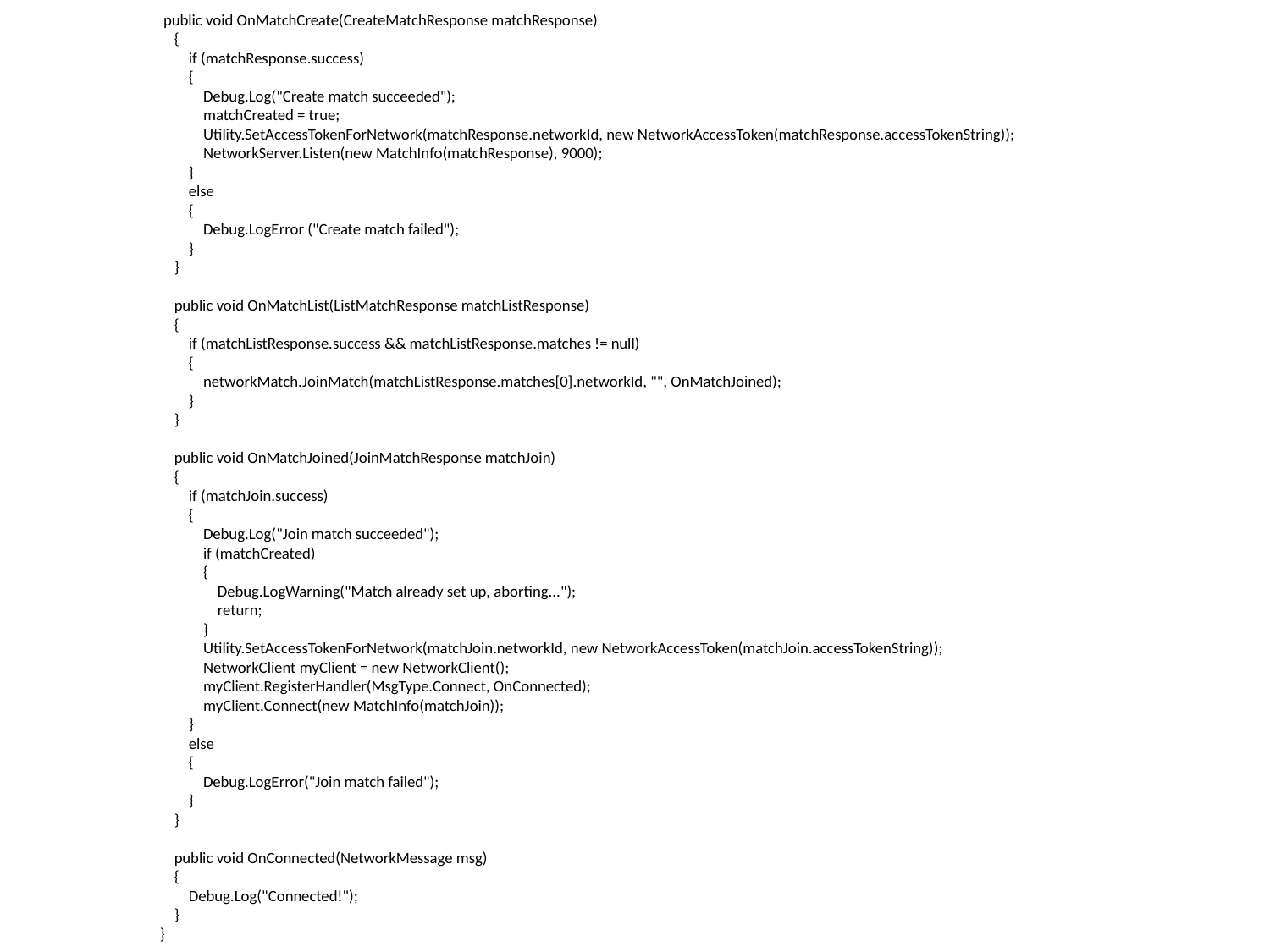

public void OnMatchCreate(CreateMatchResponse matchResponse)
    {
        if (matchResponse.success)
        {
            Debug.Log("Create match succeeded");
            matchCreated = true;
            Utility.SetAccessTokenForNetwork(matchResponse.networkId, new NetworkAccessToken(matchResponse.accessTokenString));
            NetworkServer.Listen(new MatchInfo(matchResponse), 9000);
        }
        else
        {
            Debug.LogError ("Create match failed");
        }
    }

    public void OnMatchList(ListMatchResponse matchListResponse)
    {
        if (matchListResponse.success && matchListResponse.matches != null)
        {
            networkMatch.JoinMatch(matchListResponse.matches[0].networkId, "", OnMatchJoined);
        }
    }

    public void OnMatchJoined(JoinMatchResponse matchJoin)
    {
        if (matchJoin.success)
        {
            Debug.Log("Join match succeeded");
            if (matchCreated)
            {
                Debug.LogWarning("Match already set up, aborting...");
                return;
            }
            Utility.SetAccessTokenForNetwork(matchJoin.networkId, new NetworkAccessToken(matchJoin.accessTokenString));
            NetworkClient myClient = new NetworkClient();
            myClient.RegisterHandler(MsgType.Connect, OnConnected);
            myClient.Connect(new MatchInfo(matchJoin));
        }
        else
        {
            Debug.LogError("Join match failed");
        }
    }

    public void OnConnected(NetworkMessage msg)
    {
        Debug.Log("Connected!");
    }
}
#